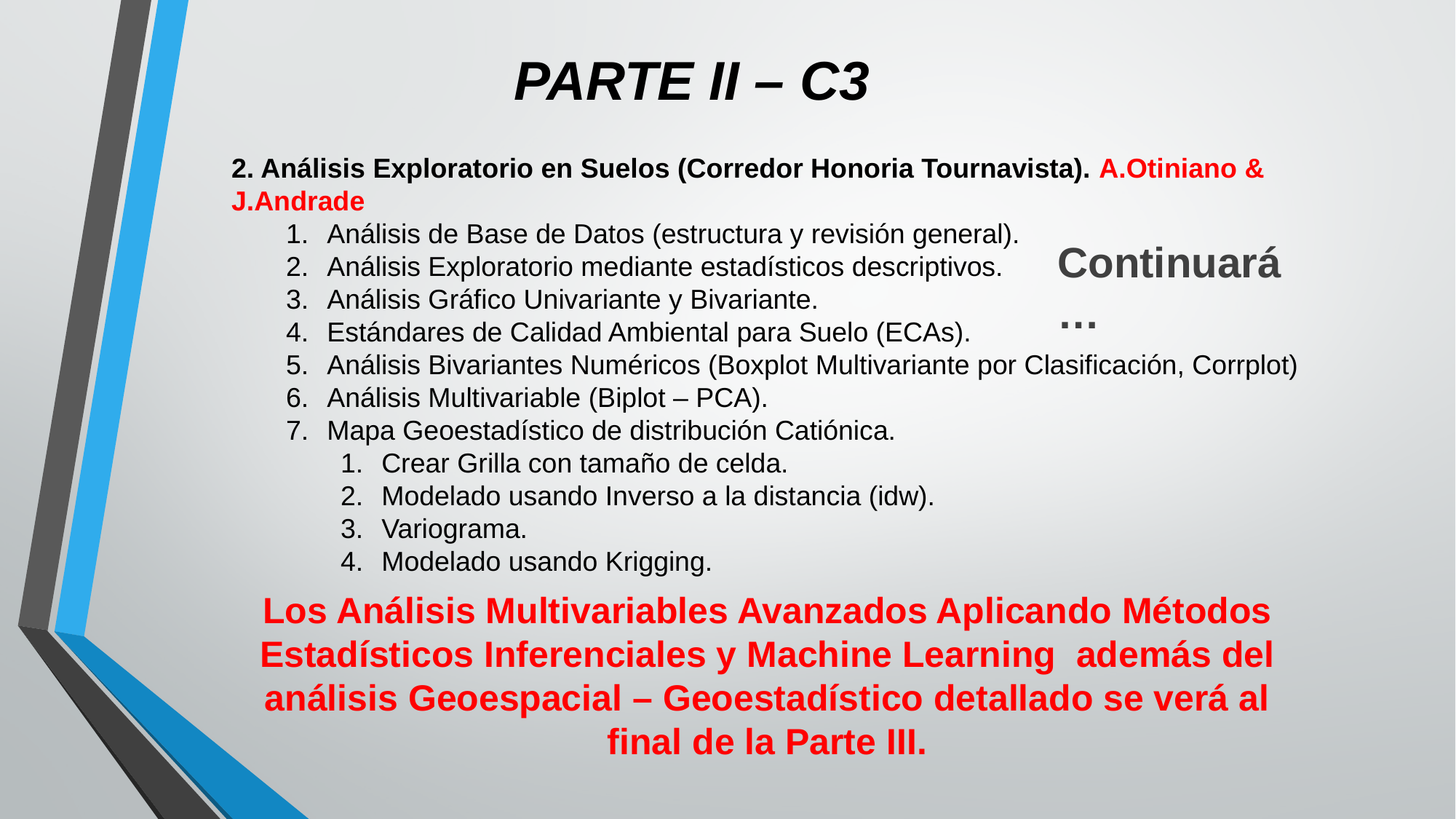

PARTE II – C3
2. Análisis Exploratorio en Suelos (Corredor Honoria Tournavista). A.Otiniano & J.Andrade
Análisis de Base de Datos (estructura y revisión general).
Análisis Exploratorio mediante estadísticos descriptivos.
Análisis Gráfico Univariante y Bivariante.
Estándares de Calidad Ambiental para Suelo (ECAs).
Análisis Bivariantes Numéricos (Boxplot Multivariante por Clasificación, Corrplot)
Análisis Multivariable (Biplot – PCA).
Mapa Geoestadístico de distribución Catiónica.
Crear Grilla con tamaño de celda.
Modelado usando Inverso a la distancia (idw).
Variograma.
Modelado usando Krigging.
Continuará …
Los Análisis Multivariables Avanzados Aplicando Métodos Estadísticos Inferenciales y Machine Learning  además del análisis Geoespacial – Geoestadístico detallado se verá al final de la Parte III.